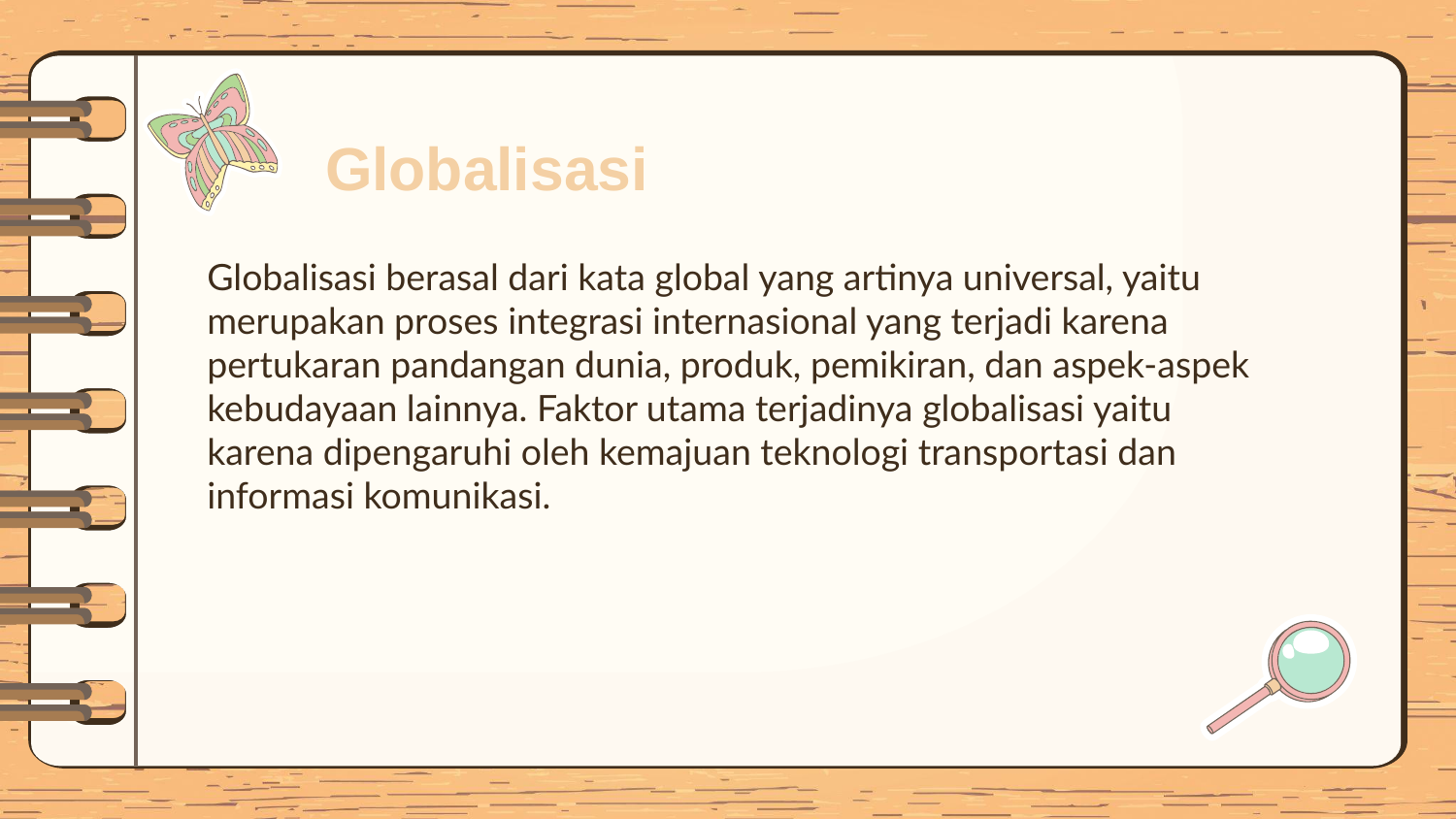

# Globalisasi
Globalisasi berasal dari kata global yang artinya universal, yaitu merupakan proses integrasi internasional yang terjadi karena pertukaran pandangan dunia, produk, pemikiran, dan aspek-aspek kebudayaan lainnya. Faktor utama terjadinya globalisasi yaitu karena dipengaruhi oleh kemajuan teknologi transportasi dan informasi komunikasi.